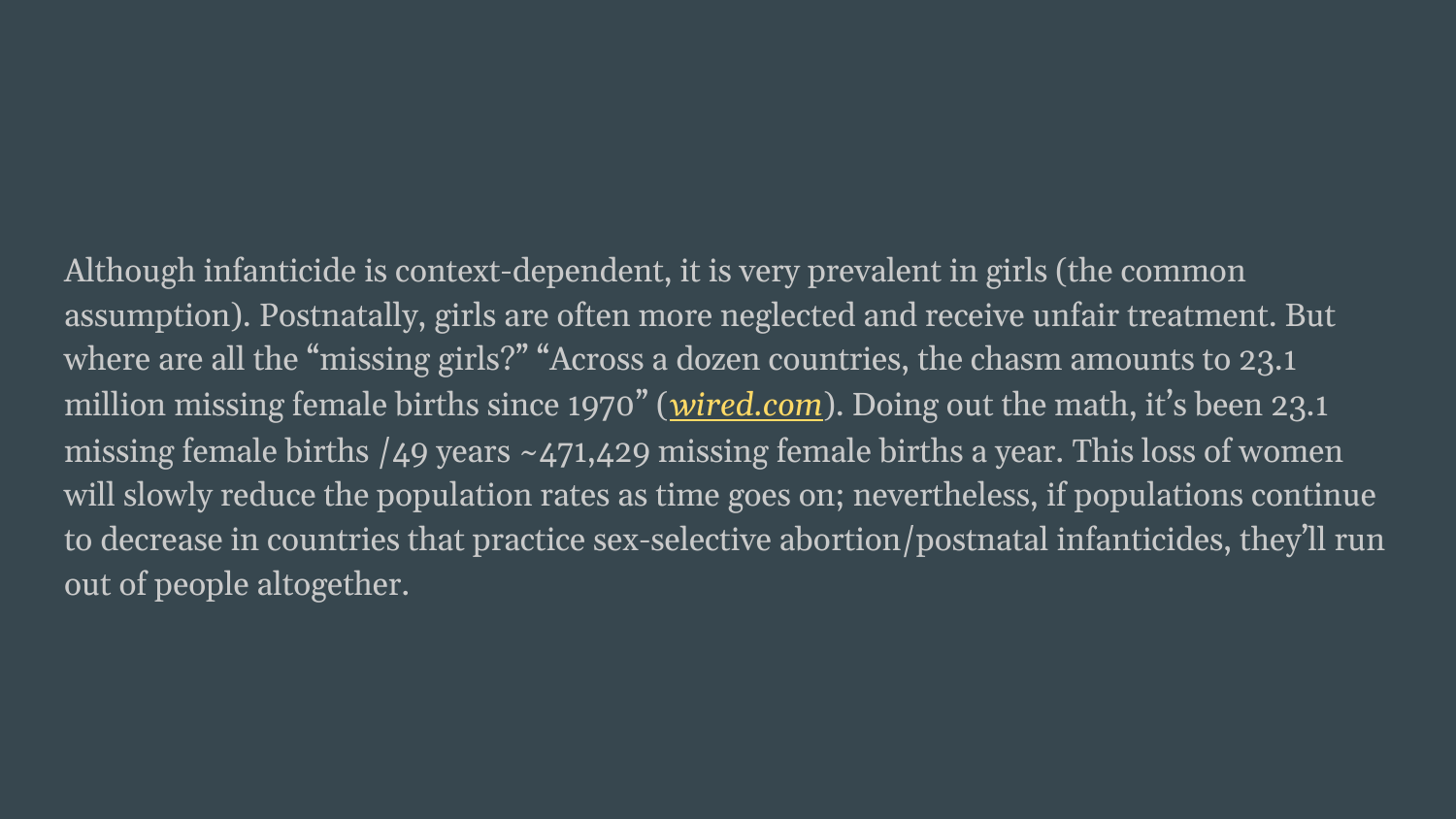

Although infanticide is context-dependent, it is very prevalent in girls (the common assumption). Postnatally, girls are often more neglected and receive unfair treatment. But where are all the “missing girls?” “Across a dozen countries, the chasm amounts to 23.1 million missing female births since 1970” (wired.com). Doing out the math, it’s been 23.1 missing female births /49 years ~471,429 missing female births a year. This loss of women will slowly reduce the population rates as time goes on; nevertheless, if populations continue to decrease in countries that practice sex-selective abortion/postnatal infanticides, they’ll run out of people altogether.